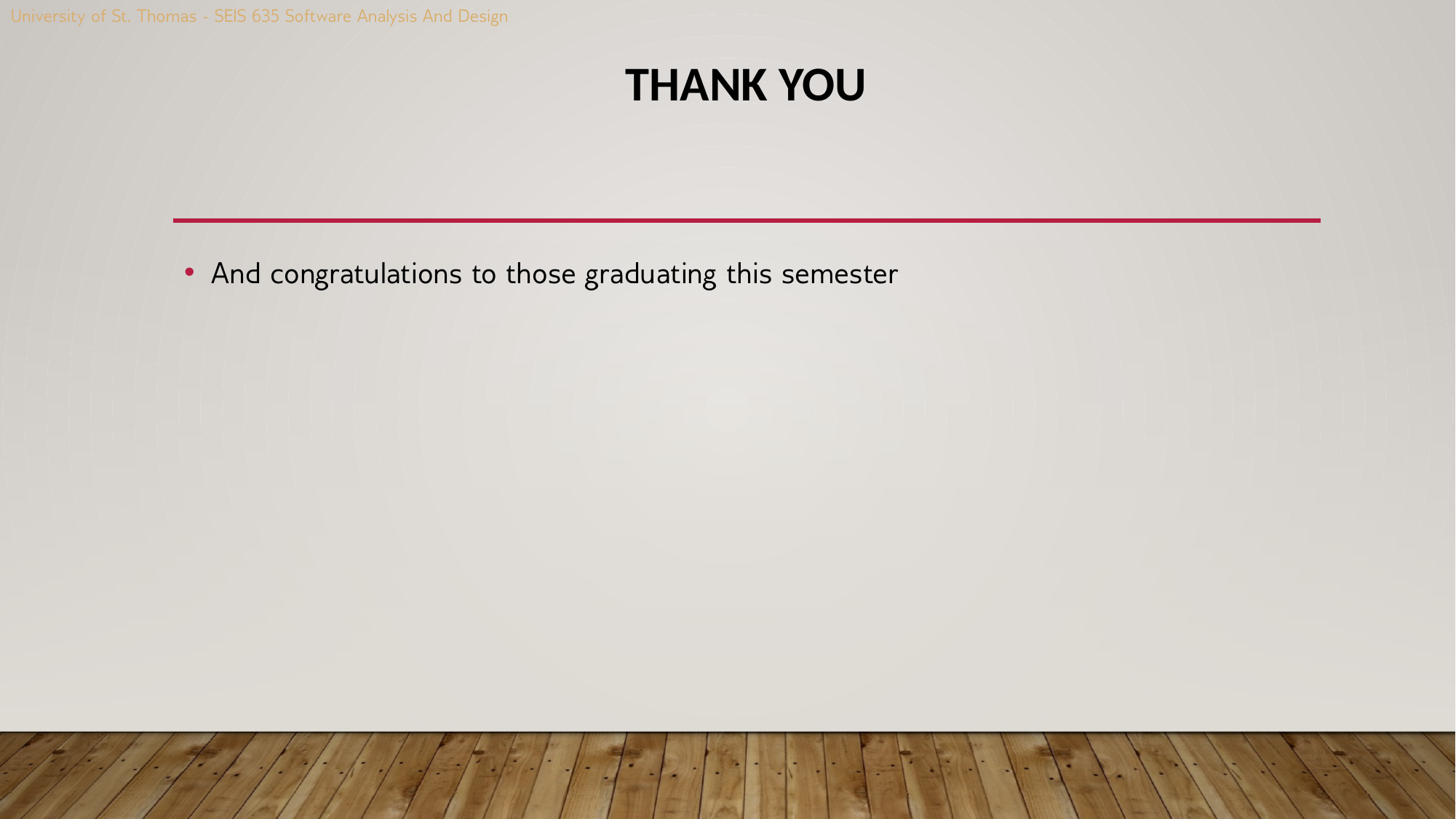

# Thank you
And congratulations to those graduating this semester